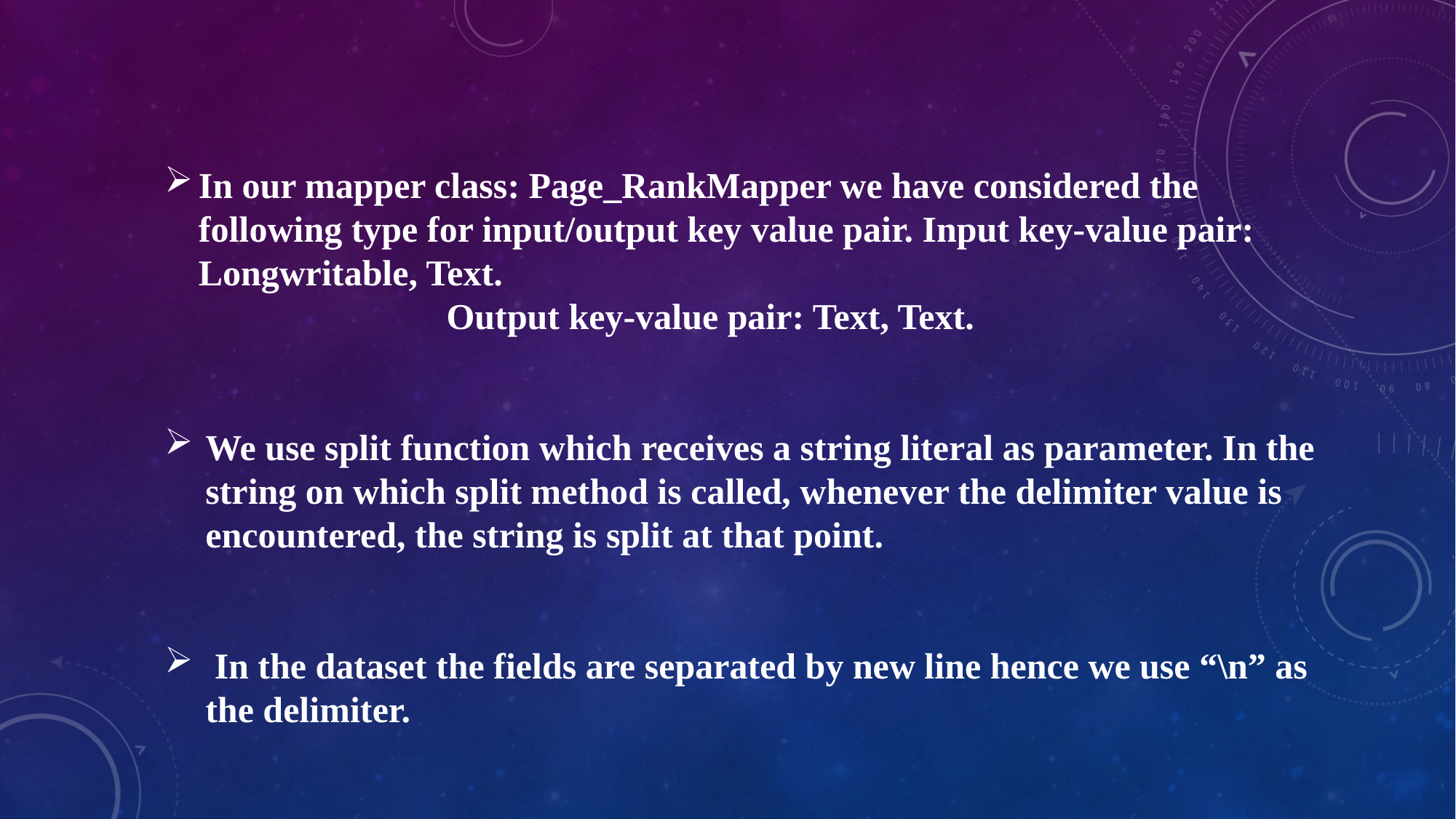

In our mapper class: Page_RankMapper we have considered the following type for input/output key value pair. Input key-value pair: Longwritable, Text.
		       Output key-value pair: Text, Text.

We use split function which receives a string literal as parameter. In the string on which split method is called, whenever the delimiter value is encountered, the string is split at that point.

 In the dataset the fields are separated by new line hence we use “\n” as the delimiter.

I